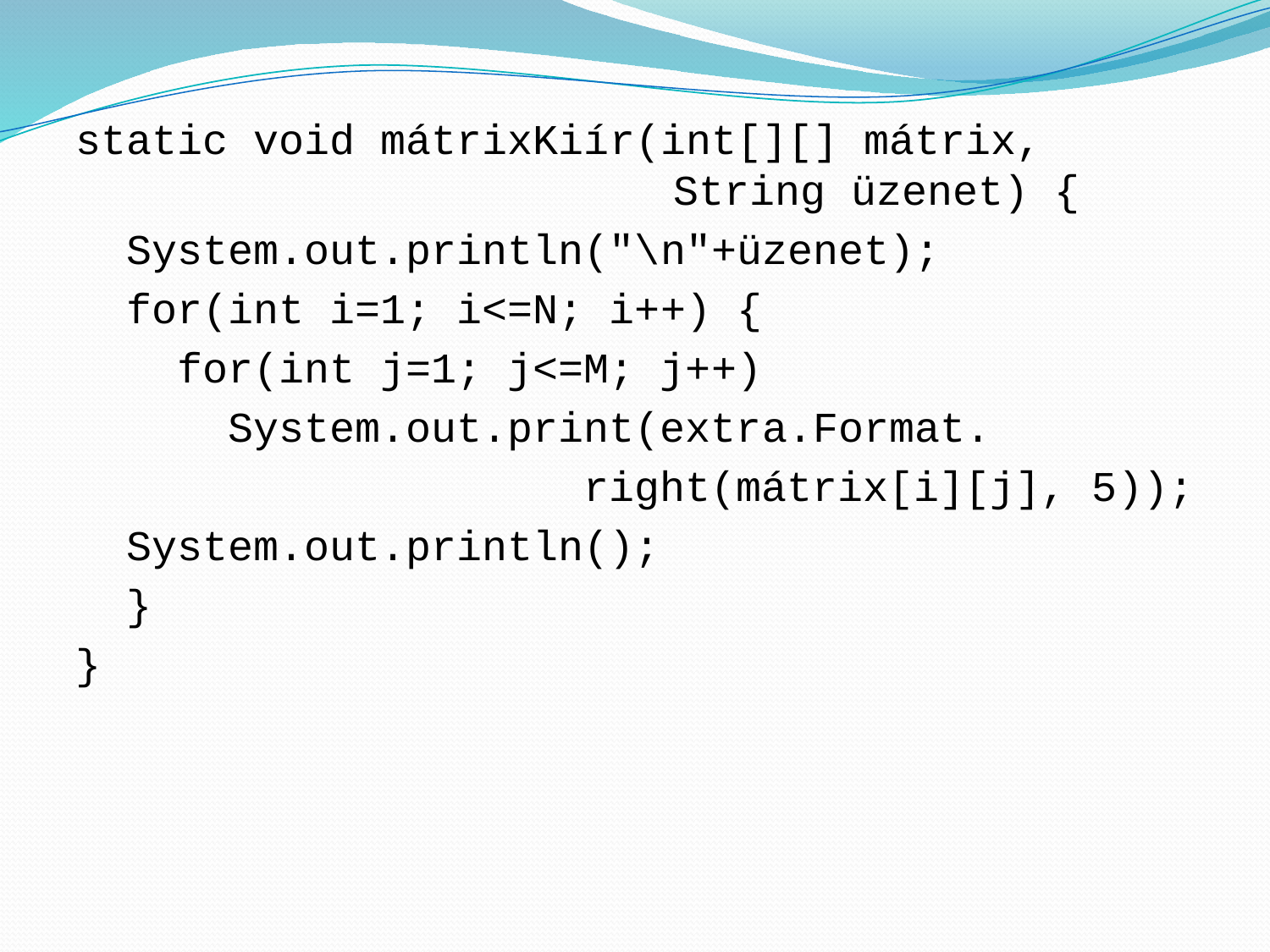

static void mátrixKiír(int[][] mátrix,
                      String üzenet) {
  System.out.println("\n"+üzenet);
  for(int i=1; i<=N; i++) {
    for(int j=1; j<=M; j++)
      System.out.print(extra.Format.
                    right(mátrix[i][j], 5));
  System.out.println();
  }
}